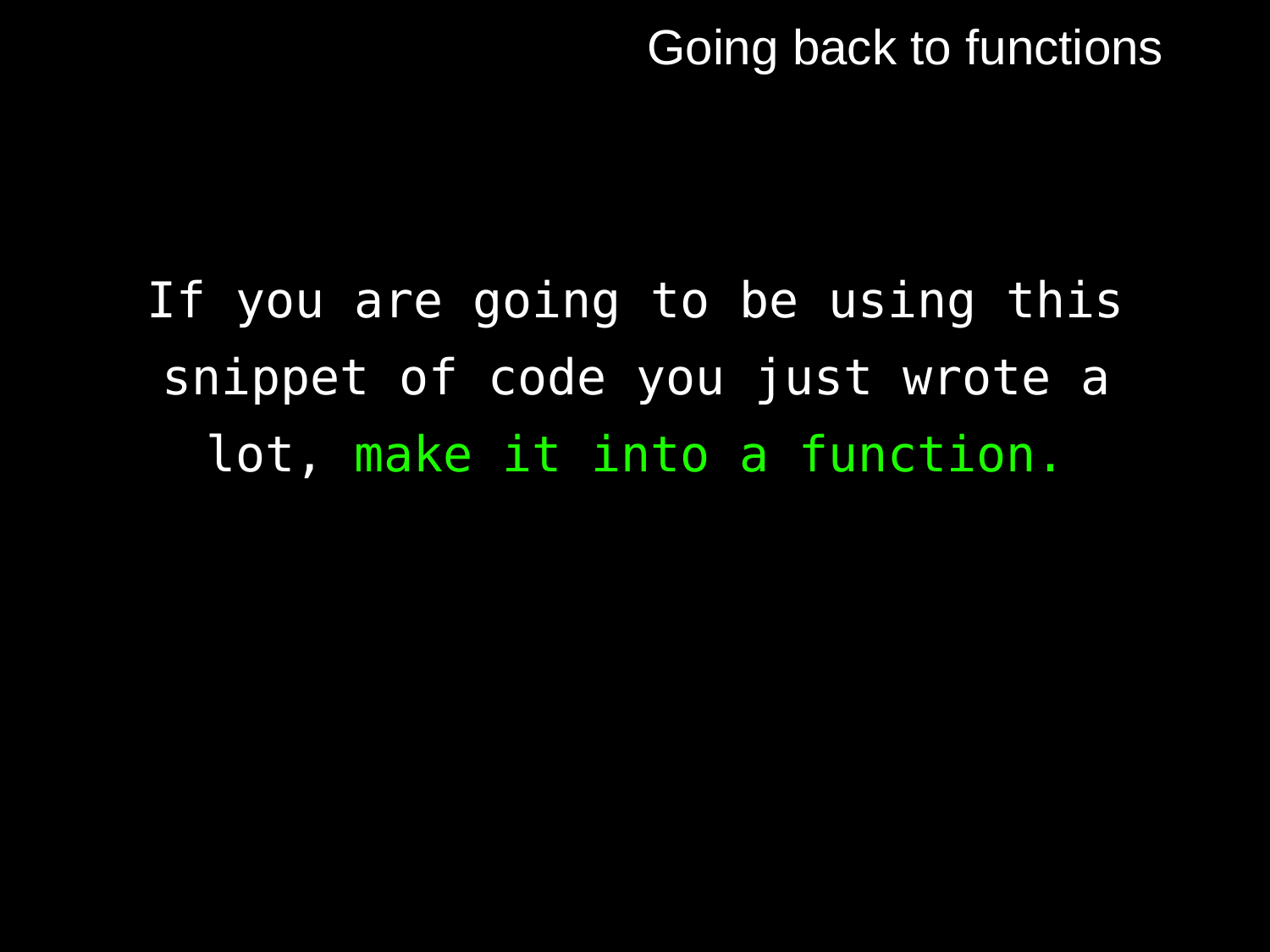

Going back to functions
If you are going to be using this snippet of code you just wrote a lot, make it into a function.